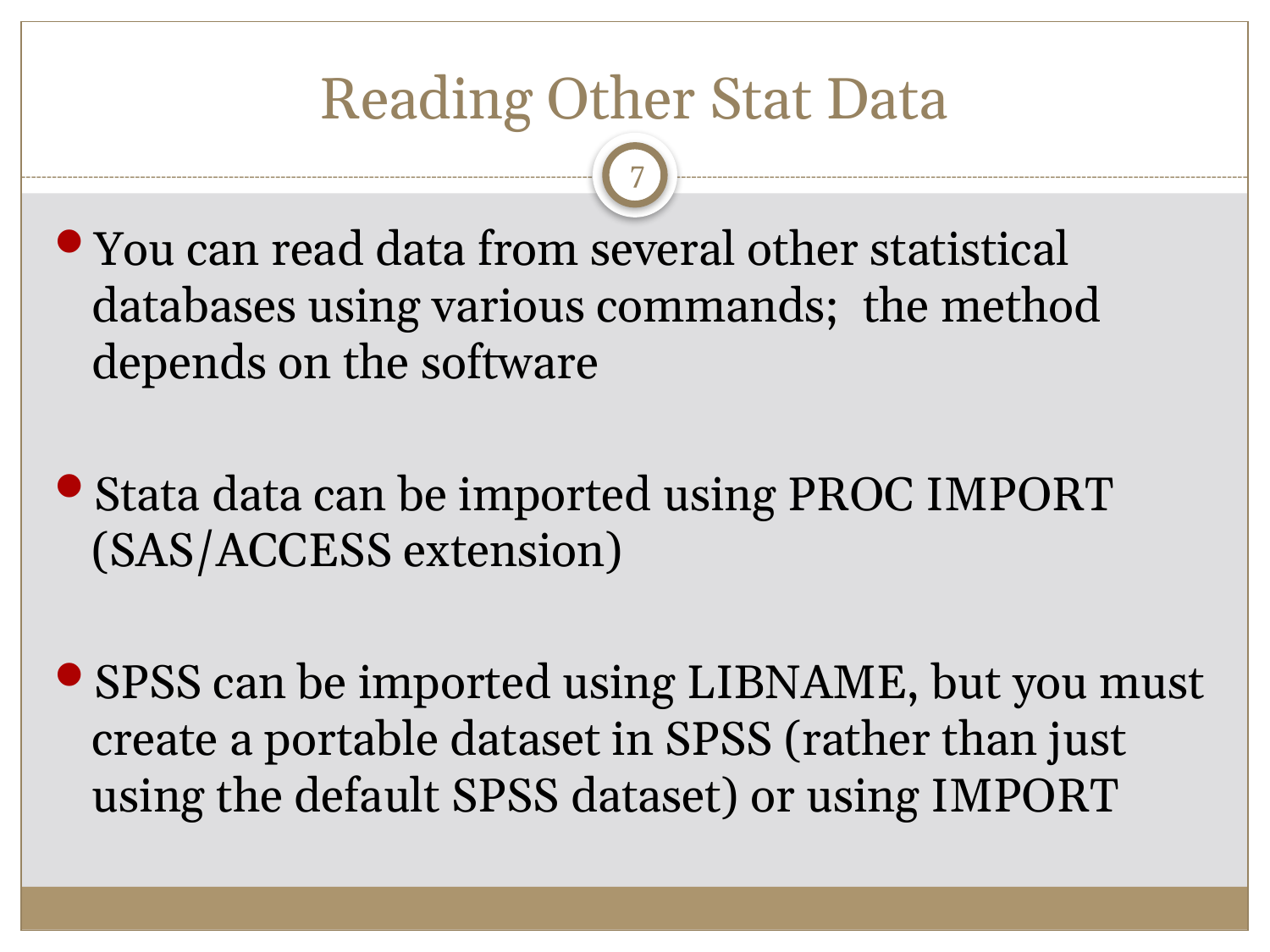

# Reading Other Stat Data
7
You can read data from several other statistical databases using various commands;  the method depends on the software

Stata data can be imported using PROC IMPORT (SAS/ACCESS extension)

SPSS can be imported using LIBNAME, but you must create a portable dataset in SPSS (rather than just using the default SPSS dataset) or using IMPORT